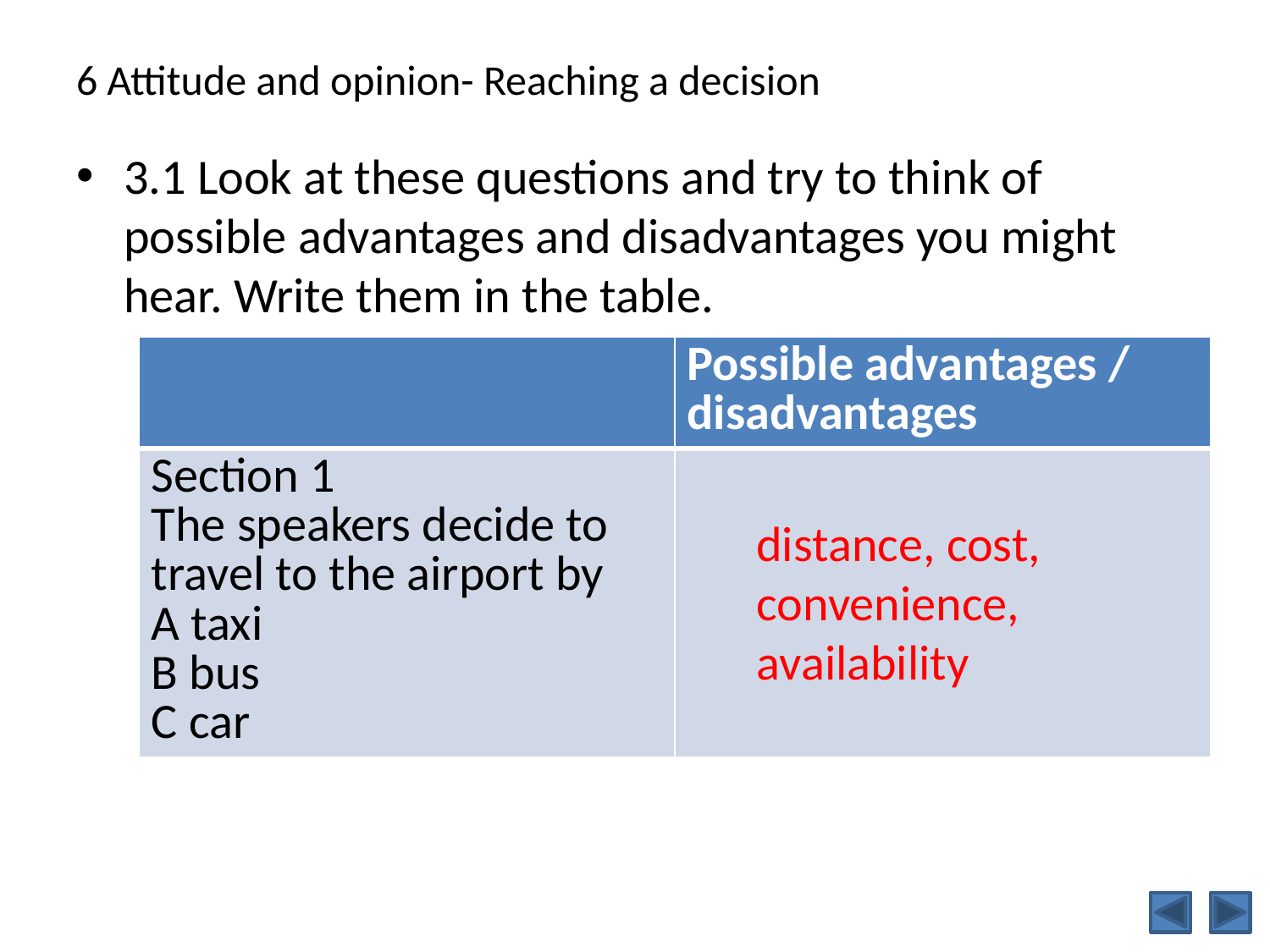

# 6 Attitude and opinion- Reaching a decision
3.1 Look at these questions and try to think of possible advantages and disadvantages you might hear. Write them in the table.
|  | Possible advantages / disadvantages |
| --- | --- |
| Section 1 The speakers decide to travel to the airport by A taxi B bus C car |  |
distance, cost, convenience, availability